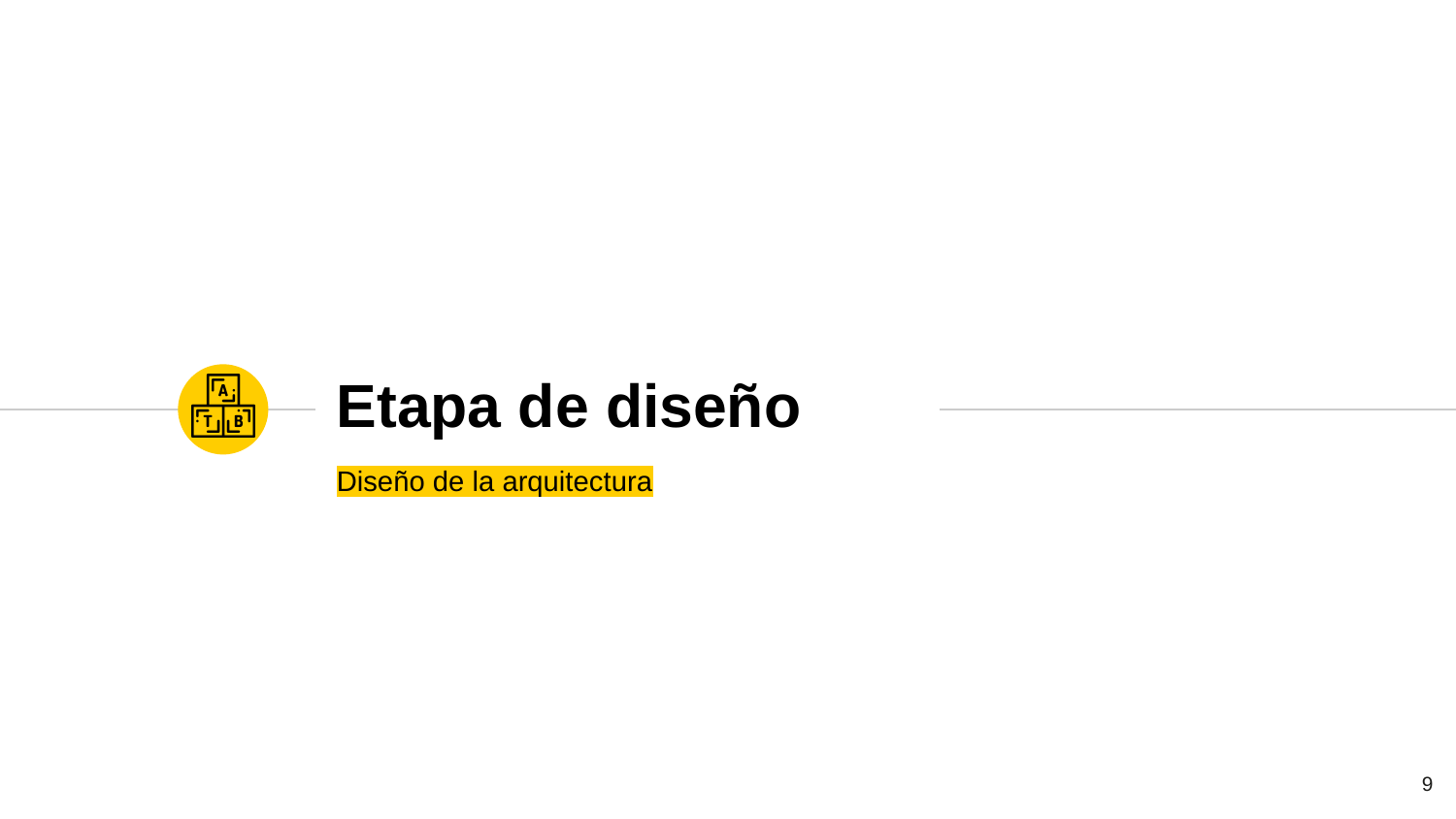

# Etapa de diseño
Diseño de la arquitectura
9